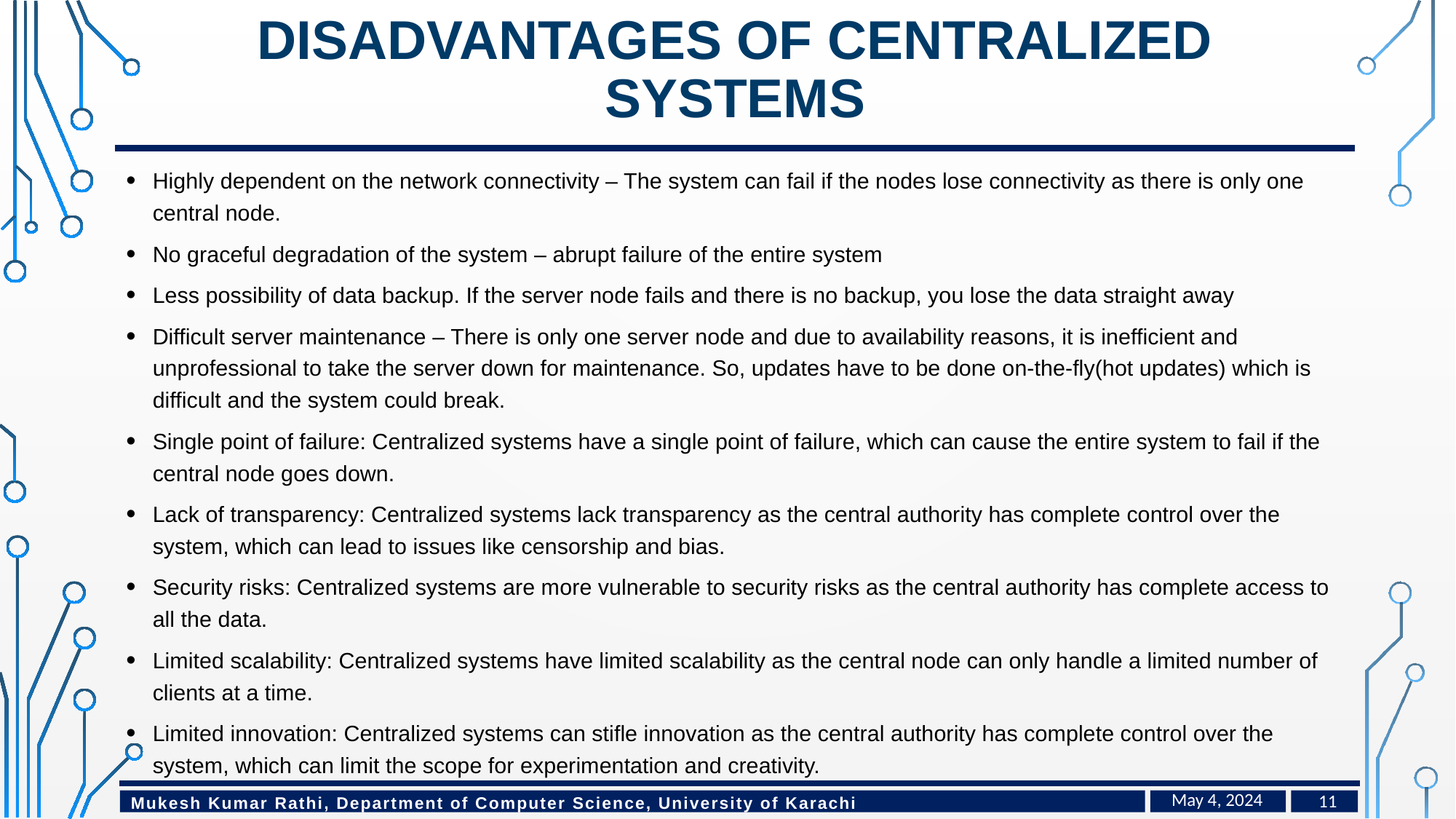

# Disadvantages of Centralized Systems
Highly dependent on the network connectivity – The system can fail if the nodes lose connectivity as there is only one central node.
No graceful degradation of the system – abrupt failure of the entire system
Less possibility of data backup. If the server node fails and there is no backup, you lose the data straight away
Difficult server maintenance – There is only one server node and due to availability reasons, it is inefficient and unprofessional to take the server down for maintenance. So, updates have to be done on-the-fly(hot updates) which is difficult and the system could break.
Single point of failure: Centralized systems have a single point of failure, which can cause the entire system to fail if the central node goes down.
Lack of transparency: Centralized systems lack transparency as the central authority has complete control over the system, which can lead to issues like censorship and bias.
Security risks: Centralized systems are more vulnerable to security risks as the central authority has complete access to all the data.
Limited scalability: Centralized systems have limited scalability as the central node can only handle a limited number of clients at a time.
Limited innovation: Centralized systems can stifle innovation as the central authority has complete control over the system, which can limit the scope for experimentation and creativity.

May 4, 2024
11